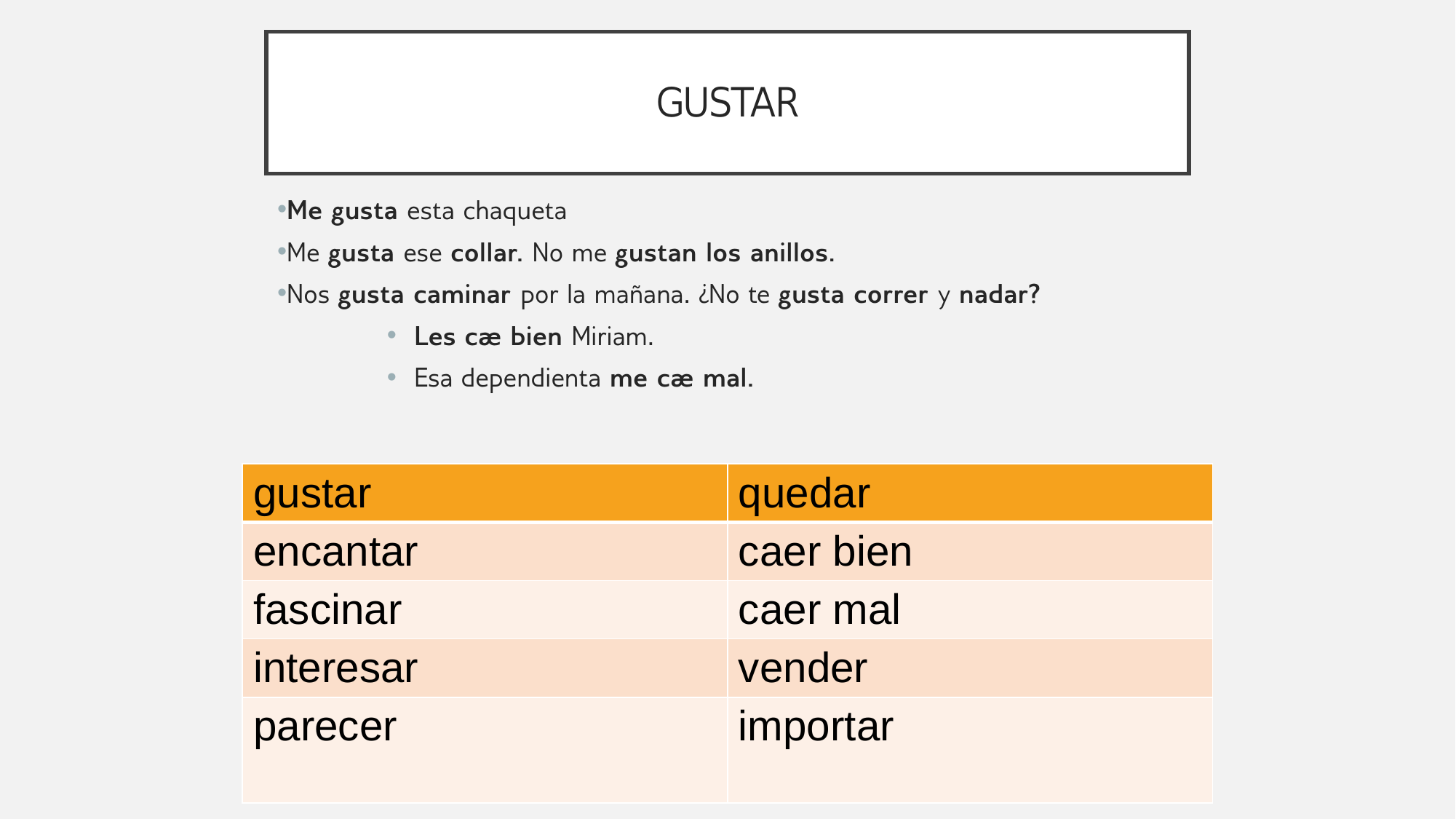

# GUSTAR
Me gusta esta chaqueta
Me gusta ese collar. No me gustan los anillos.
Nos gusta caminar por la mañana. ¿No te gusta correr y nadar?
Les cae bien Miriam.
Esa dependienta me cae mal.

| gustar | quedar |
| --- | --- |
| encantar | caer bien |
| fascinar | caer mal |
| interesar | vender |
| parecer | importar |